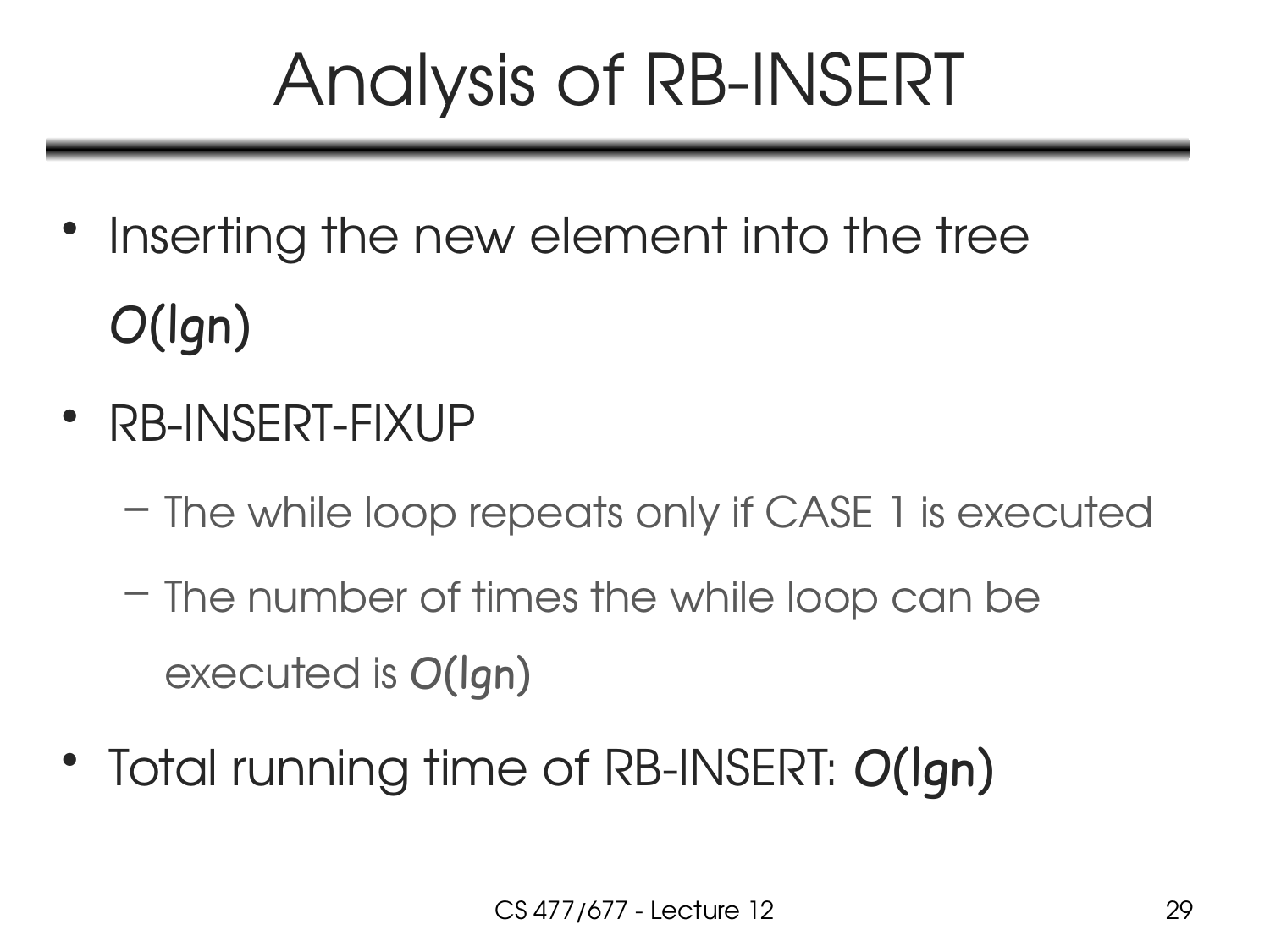

# Analysis of RB-INSERT
Inserting the new element into the tree O(lgn)
RB-INSERT-FIXUP
The while loop repeats only if CASE 1 is executed
The number of times the while loop can be executed is O(lgn)
Total running time of RB-INSERT: O(lgn)
CS 477/677 - Lecture 12
29